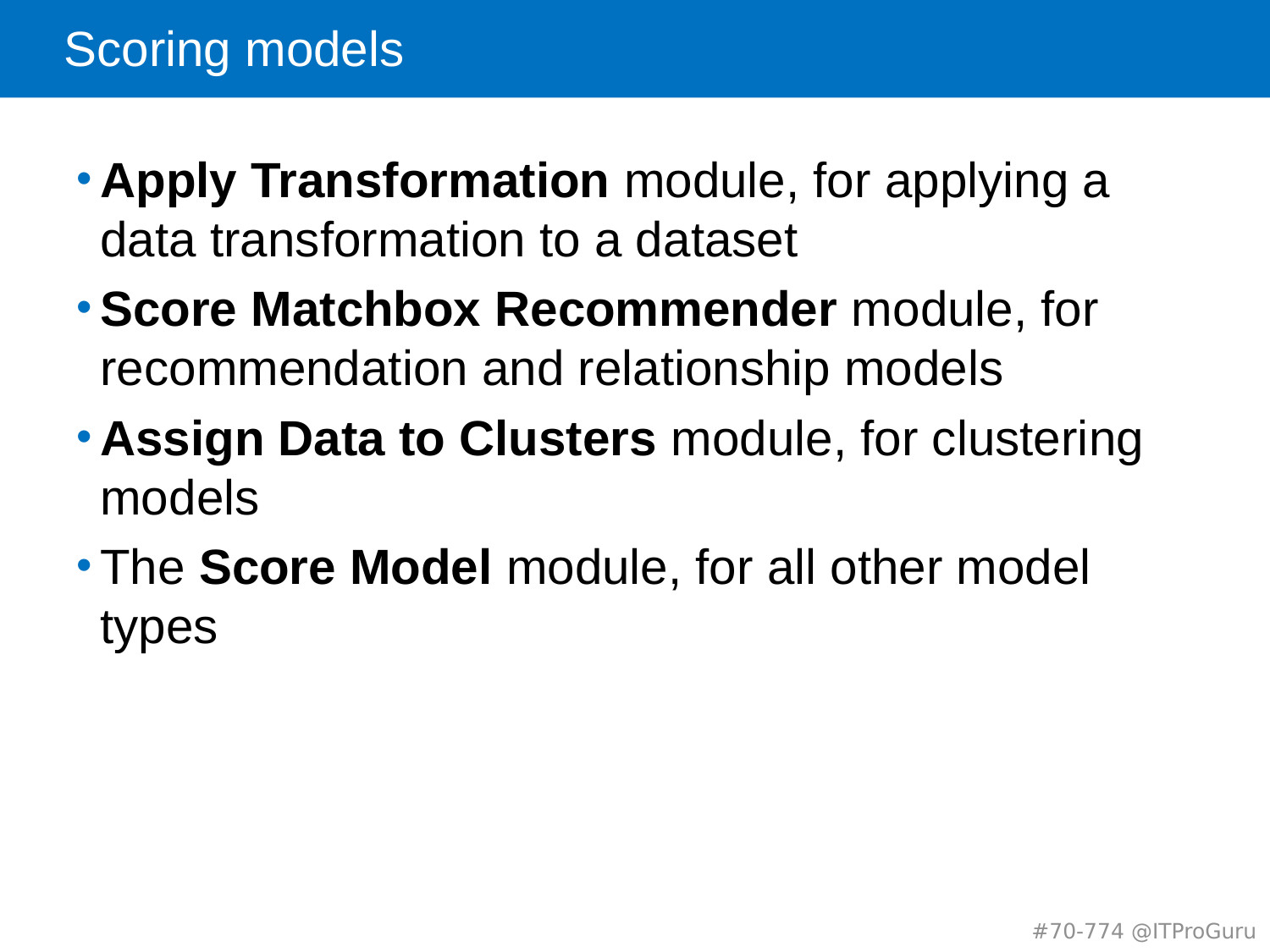

# Scoring models
Apply Transformation module, for applying a data transformation to a dataset
Score Matchbox Recommender module, for recommendation and relationship models
Assign Data to Clusters module, for clustering models
The Score Model module, for all other model types